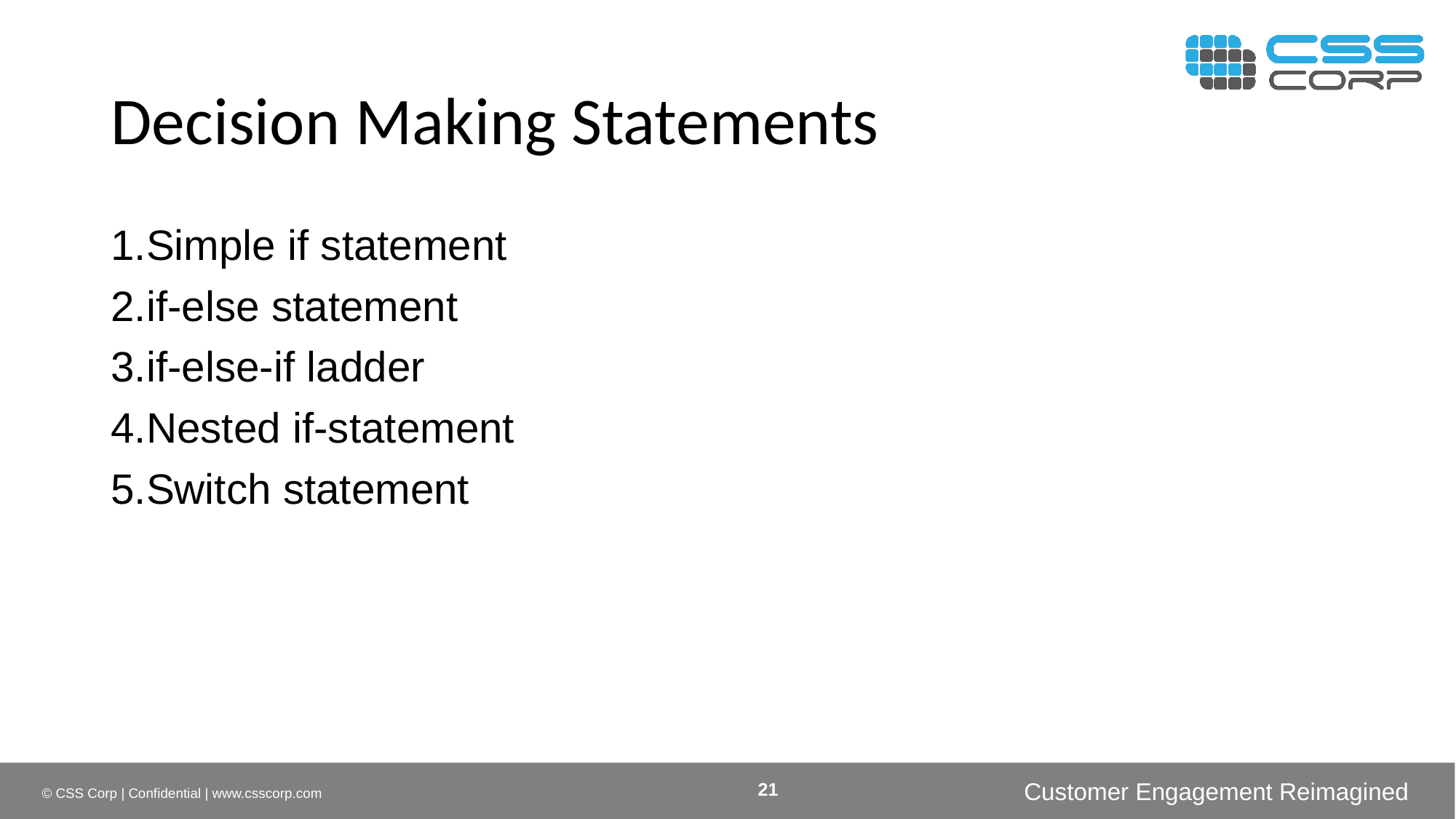

# Decision Making Statements
Simple if statement
if-else statement
if-else-if ladder
Nested if-statement
Switch statement